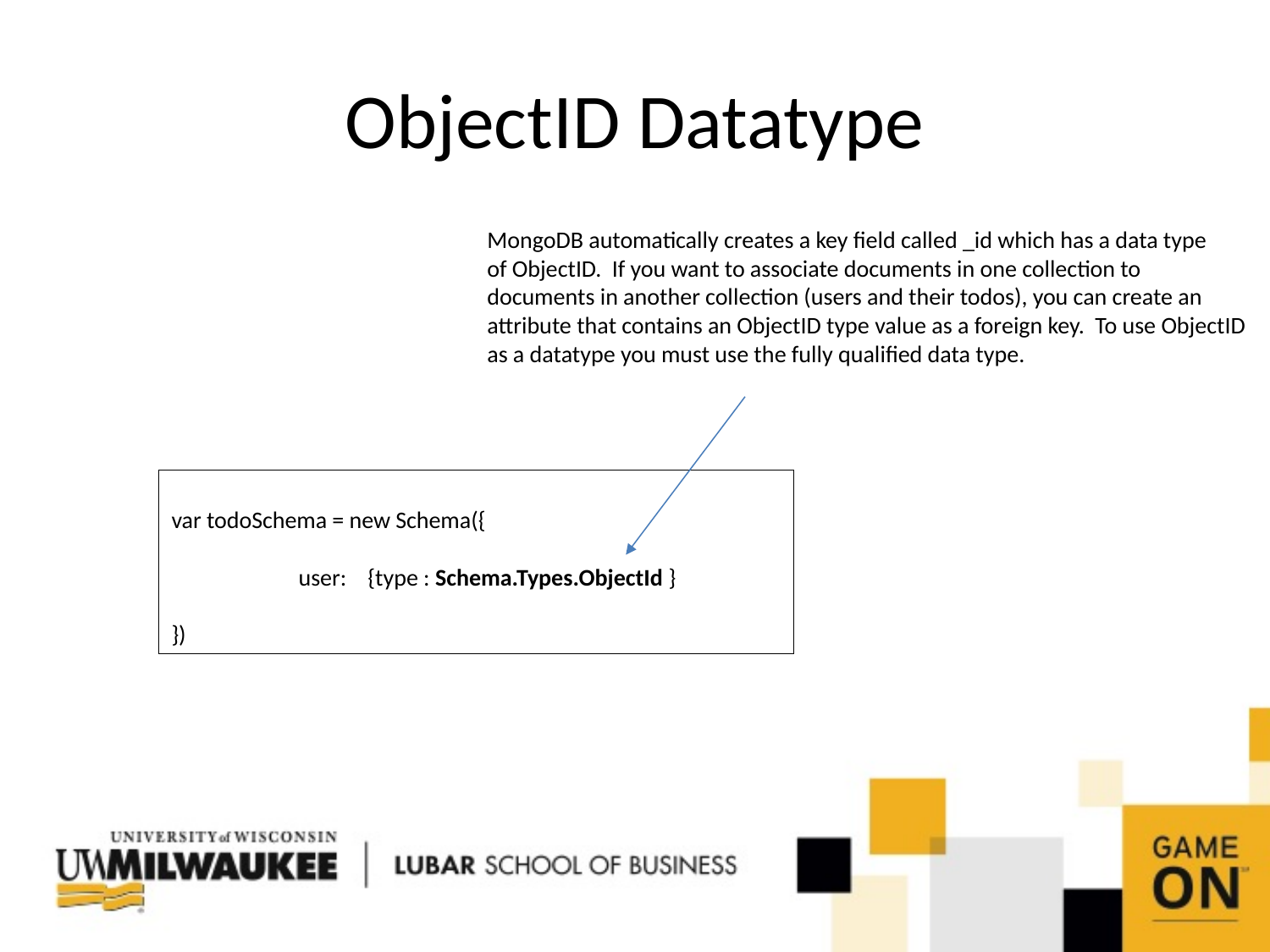

# ObjectID Datatype
MongoDB automatically creates a key field called _id which has a data type
of ObjectID.  If you want to associate documents in one collection to
documents in another collection (users and their todos), you can create an
attribute that contains an ObjectID type value as a foreign key.  To use ObjectID
as a datatype you must use the fully qualified data type.

var todoSchema = new Schema({

	user:    {type : Schema.Types.ObjectId }

})